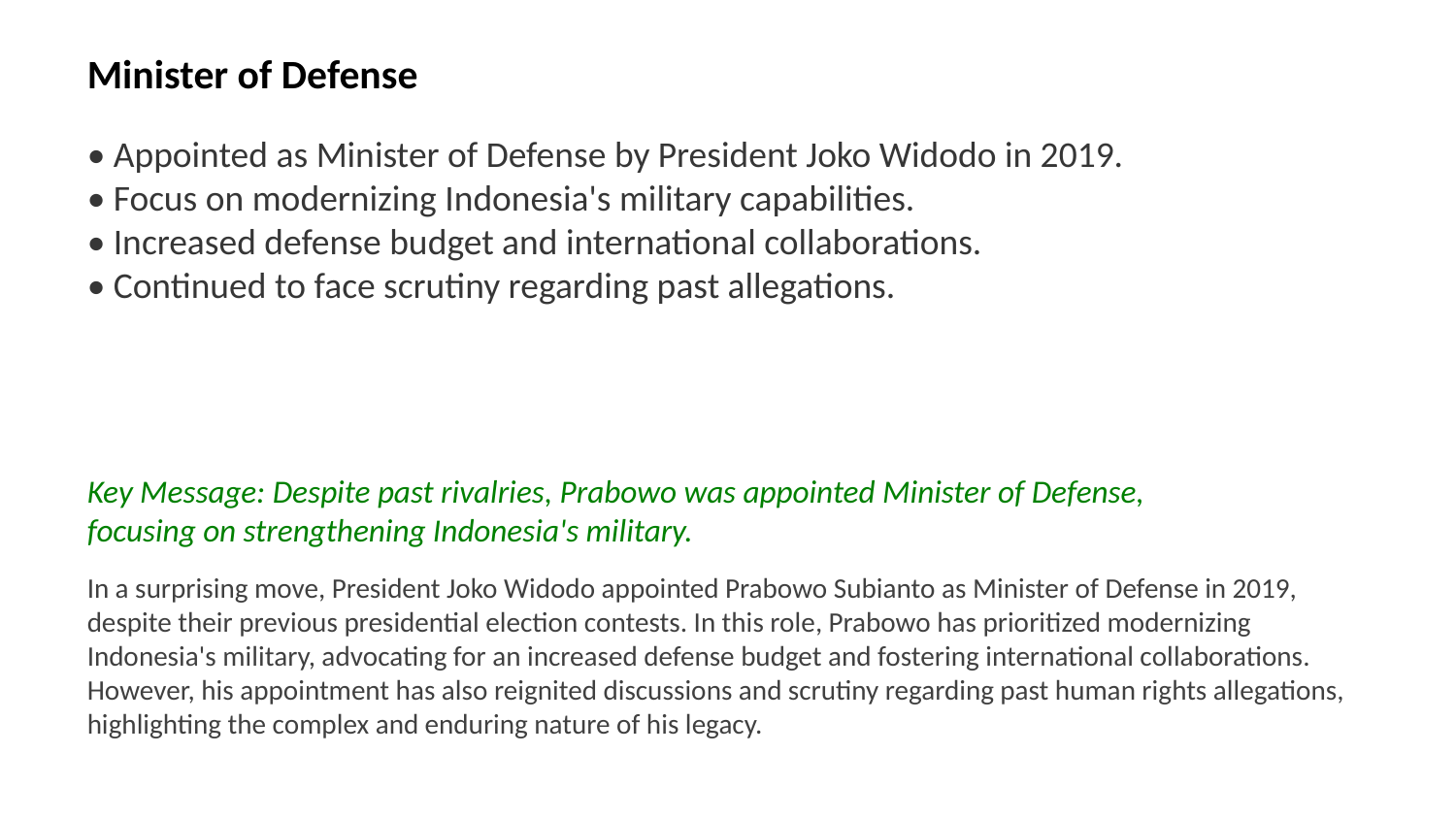

Minister of Defense
• Appointed as Minister of Defense by President Joko Widodo in 2019.
• Focus on modernizing Indonesia's military capabilities.
• Increased defense budget and international collaborations.
• Continued to face scrutiny regarding past allegations.
Key Message: Despite past rivalries, Prabowo was appointed Minister of Defense, focusing on strengthening Indonesia's military.
In a surprising move, President Joko Widodo appointed Prabowo Subianto as Minister of Defense in 2019, despite their previous presidential election contests. In this role, Prabowo has prioritized modernizing Indonesia's military, advocating for an increased defense budget and fostering international collaborations. However, his appointment has also reignited discussions and scrutiny regarding past human rights allegations, highlighting the complex and enduring nature of his legacy.
Images: Prabowo Subianto Minister of Defense, Indonesian military equipment, defense budget meeting, international military cooperation